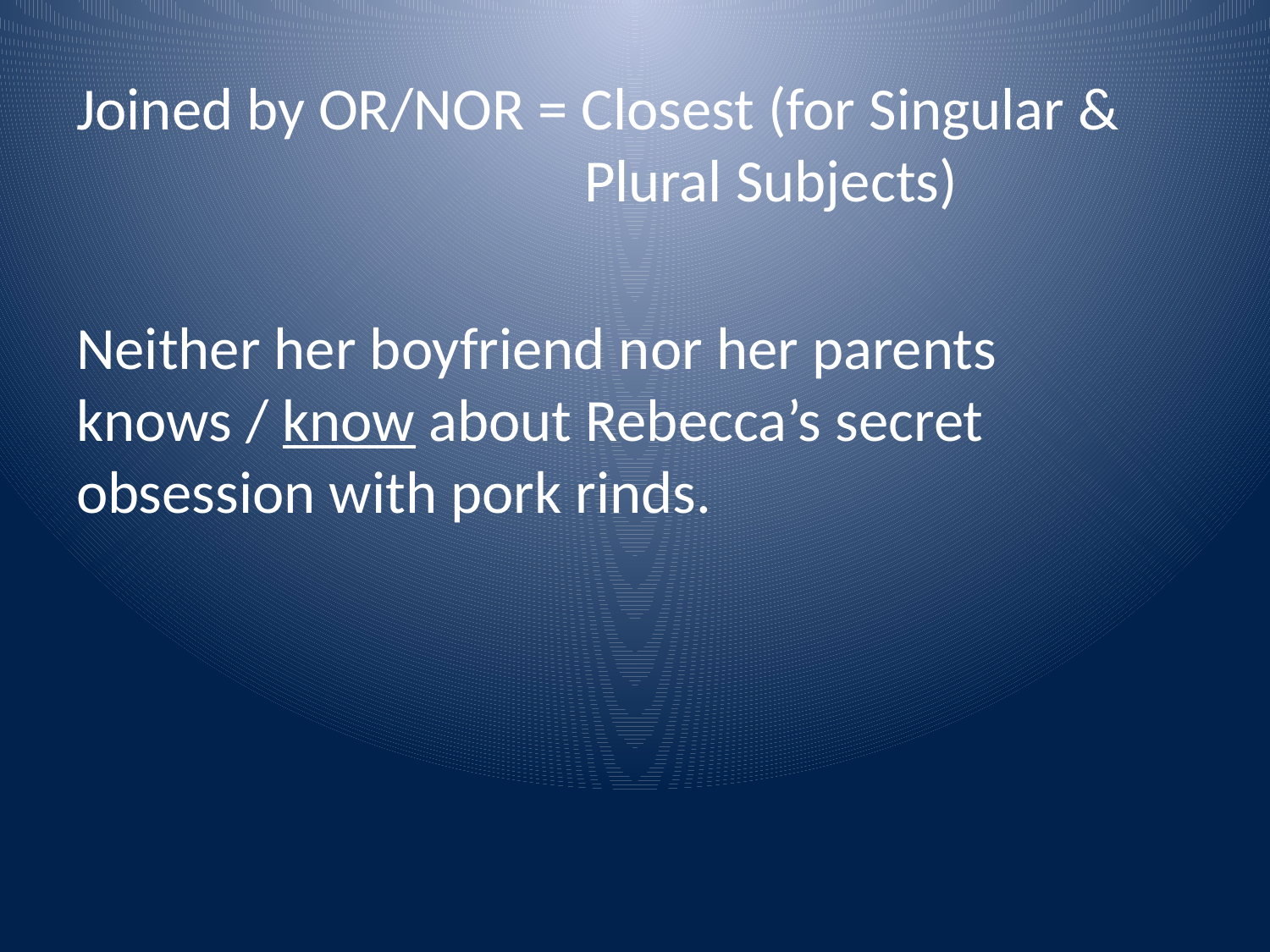

Joined by OR/NOR = Closest (for Singular & 				Plural Subjects)

Neither her boyfriend nor her parents knows / know about Rebecca’s secret obsession with pork rinds.